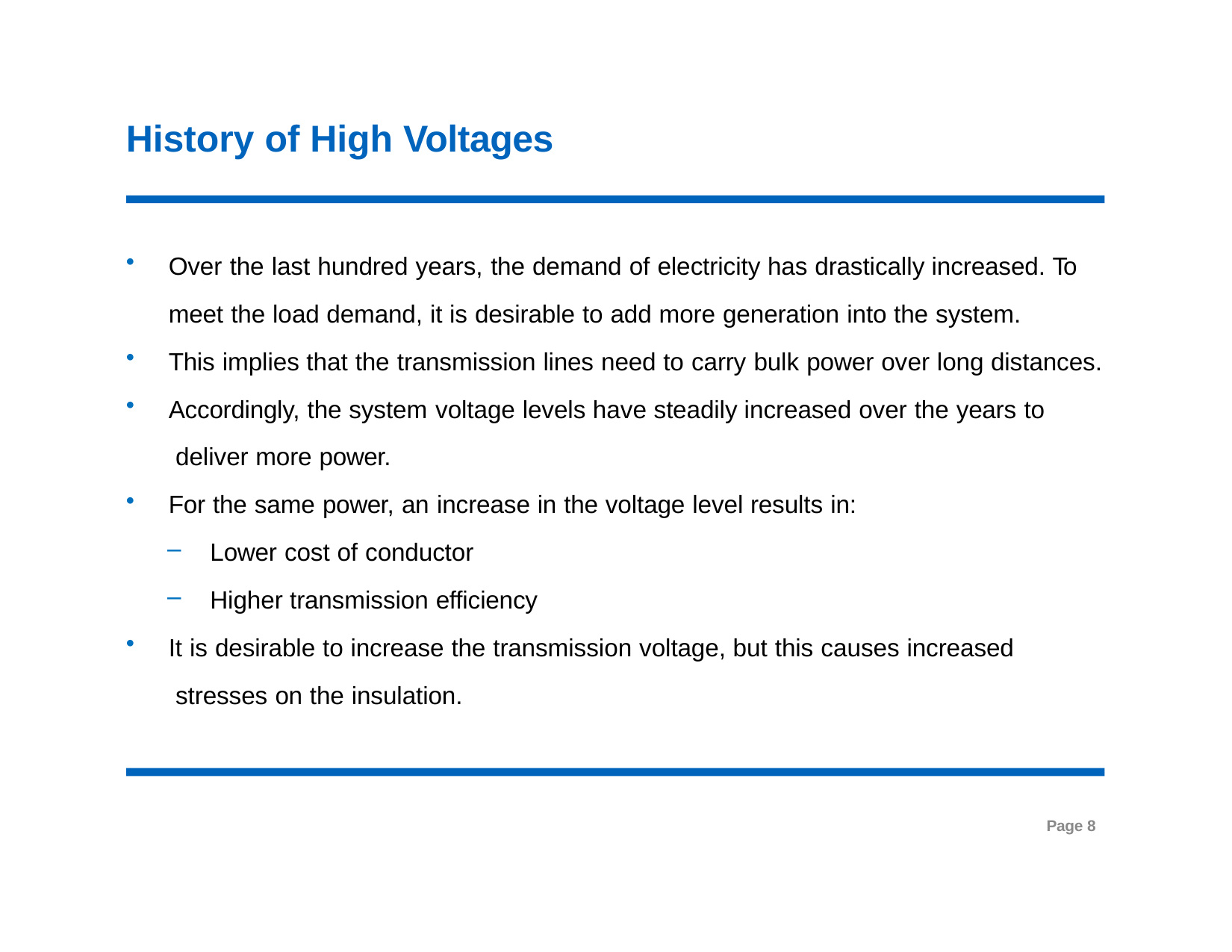

# History of High Voltages
Over the last hundred years, the demand of electricity has drastically increased. To
meet the load demand, it is desirable to add more generation into the system.
This implies that the transmission lines need to carry bulk power over long distances.
Accordingly, the system voltage levels have steadily increased over the years to  deliver more power.
For the same power, an increase in the voltage level results in:
Lower cost of conductor
Higher transmission efficiency
It is desirable to increase the transmission voltage, but this causes increased  stresses on the insulation.
Page 8